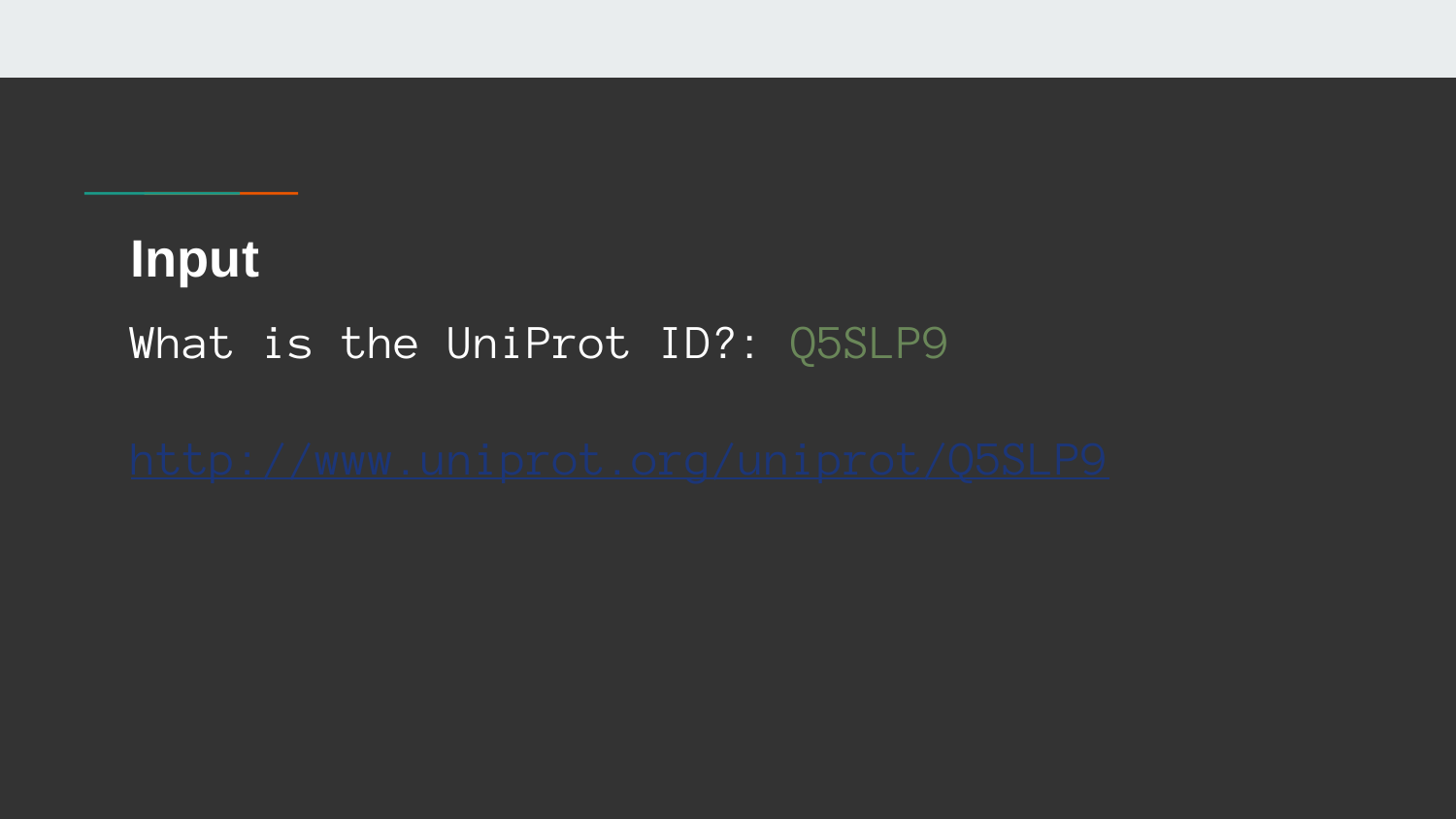

# Input
What is the UniProt ID?: Q5SLP9

http://www.uniprot.org/uniprot/Q5SLP9